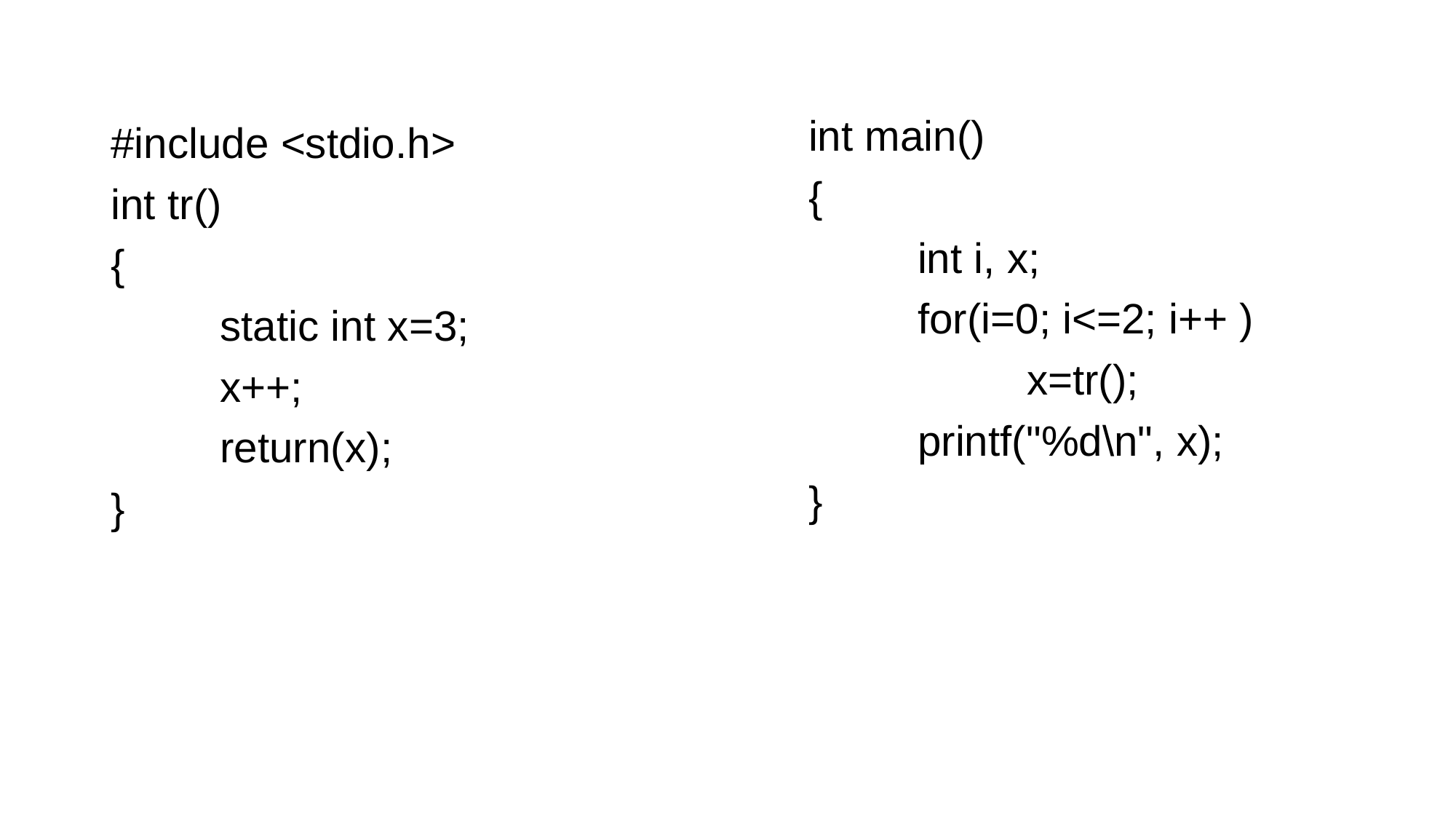

int main()
{
	int i, x;
	for(i=0; i<=2; i++ )
		x=tr();
	printf("%d\n", x);
}

#include <stdio.h>
int tr()
{
	static int x=3;
	x++;
	return(x);
}